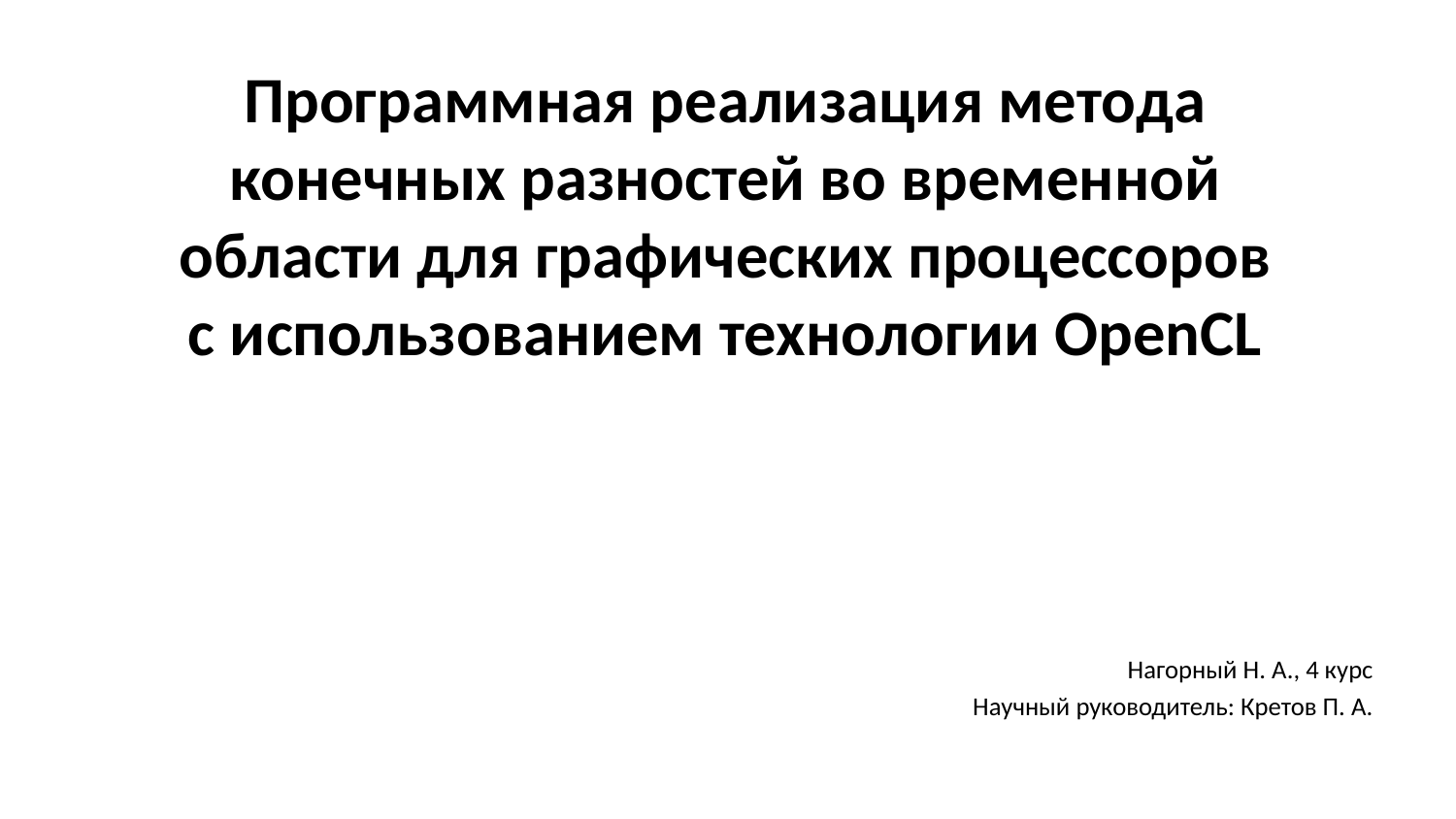

# Программная реализация метода конечных разностей во временной области для графических процессоров с использованием технологии OpenCL
Нагорный Н. А., 4 курс
Научный руководитель: Кретов П. А.